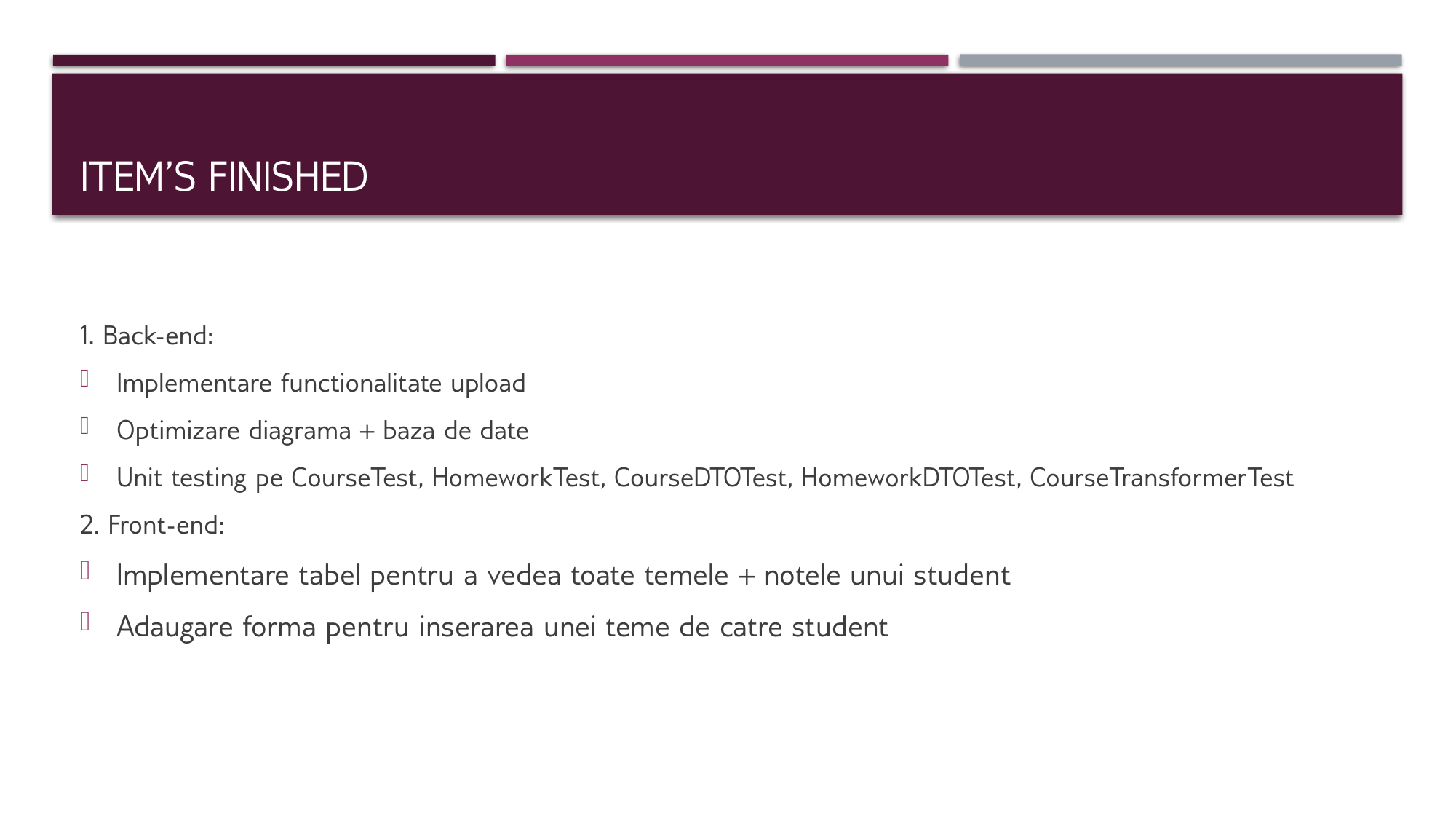

# ITEM’S FINISHED

1. Back-end:
Implementare functionalitate upload
Optimizare diagrama + baza de date
Unit testing pe CourseTest, HomeworkTest, CourseDTOTest, HomeworkDTOTest, CourseTransformerTest
2. Front-end:
Implementare tabel pentru a vedea toate temele + notele unui student
Adaugare forma pentru inserarea unei teme de catre student